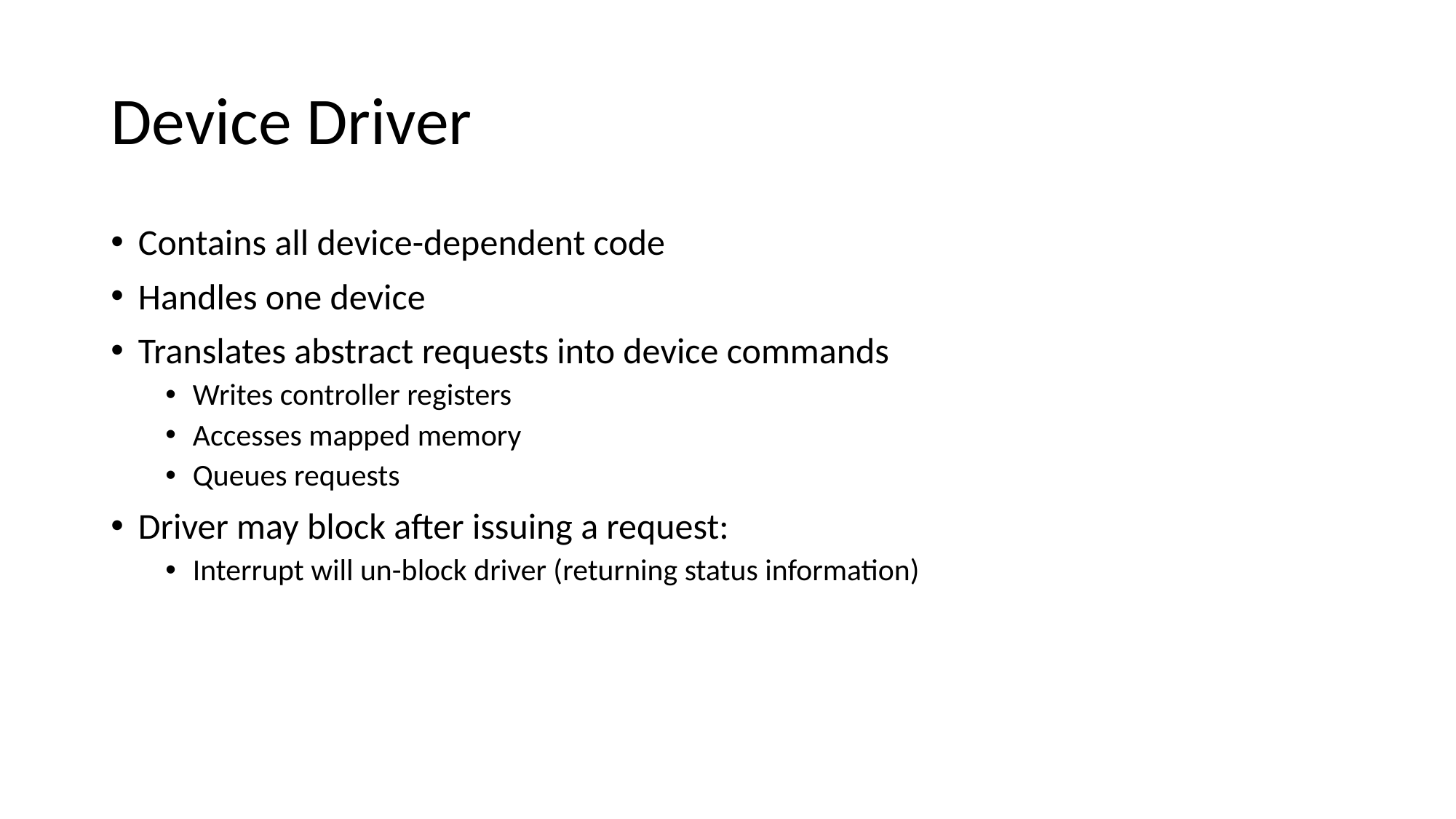

# Device Driver
Contains all device-dependent code
Handles one device
Translates abstract requests into device commands
Writes controller registers
Accesses mapped memory
Queues requests
Driver may block after issuing a request:
Interrupt will un-block driver (returning status information)